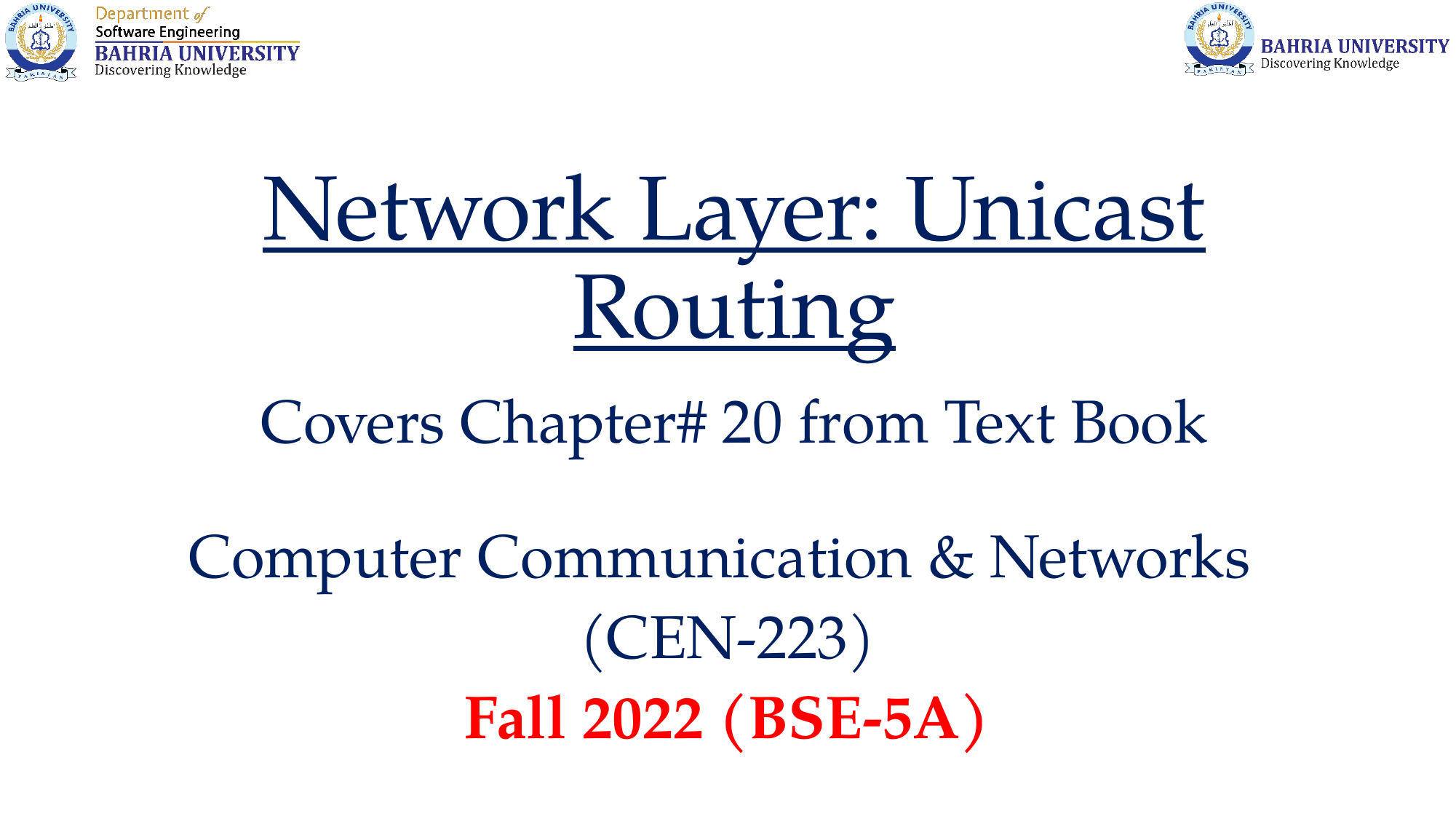

# Network Layer: Unicast Routing
Covers Chapter# 20 from Text Book
Computer Communication & Networks
(CEN-223)
Fall 2022 (BSE-5A)